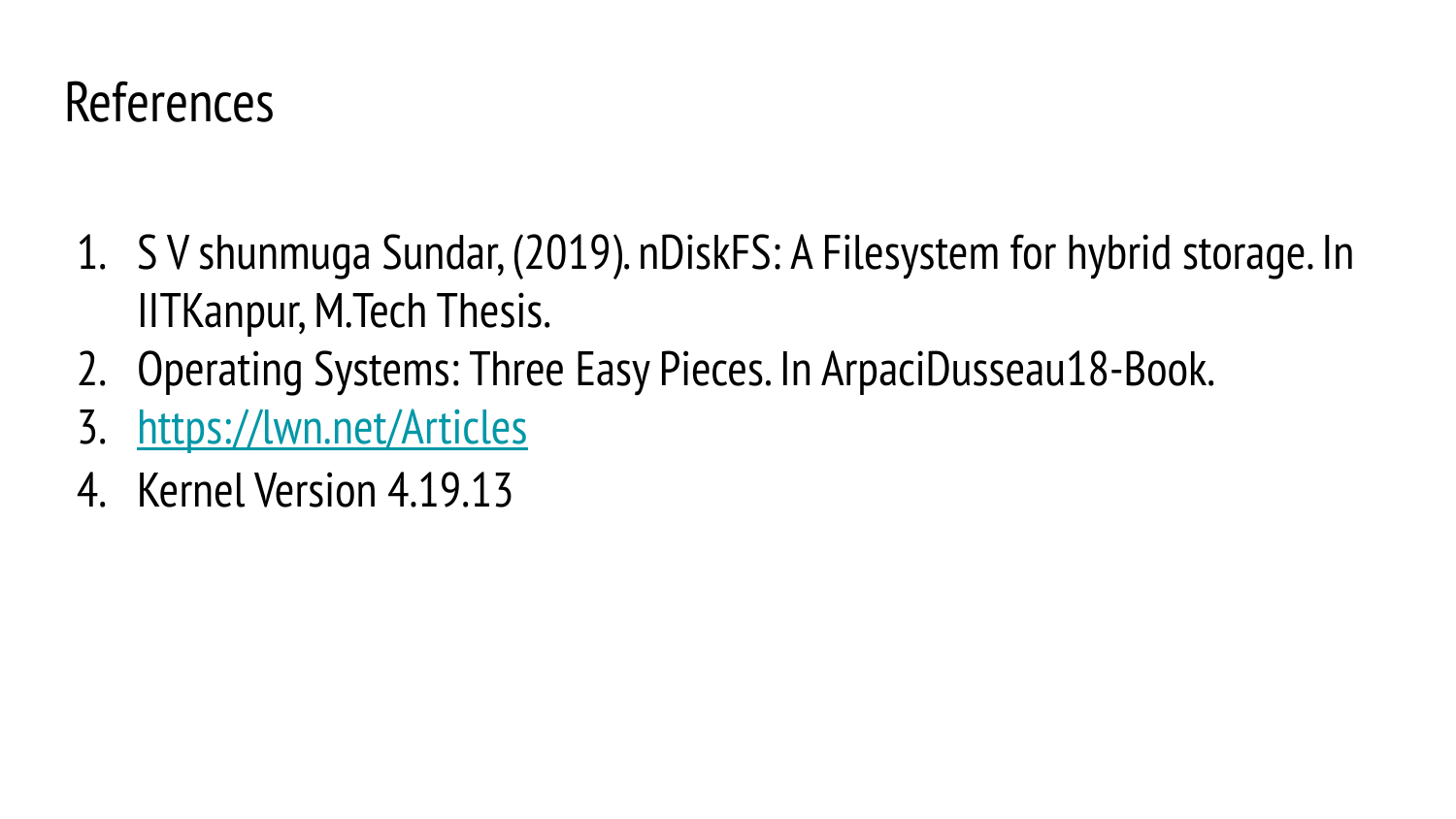

# References

S V shunmuga Sundar, (2019). nDiskFS: A Filesystem for hybrid storage. In IITKanpur, M.Tech Thesis.
Operating Systems: Three Easy Pieces. In ArpaciDusseau18-Book.
https://lwn.net/Articles
Kernel Version 4.19.13